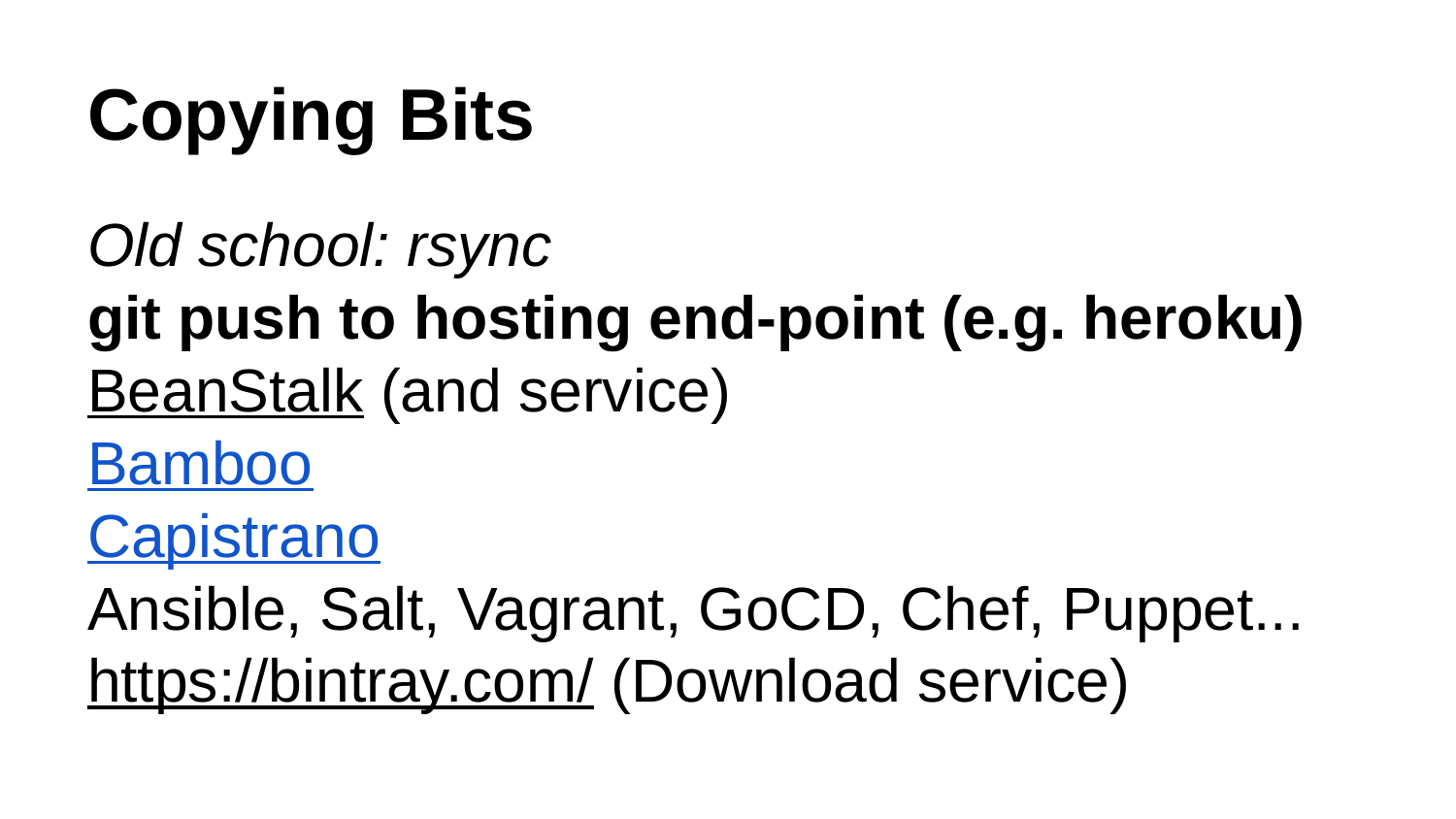

# Copying Bits
Old school: rsync
git push to hosting end-point (e.g. heroku)
BeanStalk (and service)
Bamboo
Capistrano
Ansible, Salt, Vagrant, GoCD, Chef, Puppet...
https://bintray.com/ (Download service)